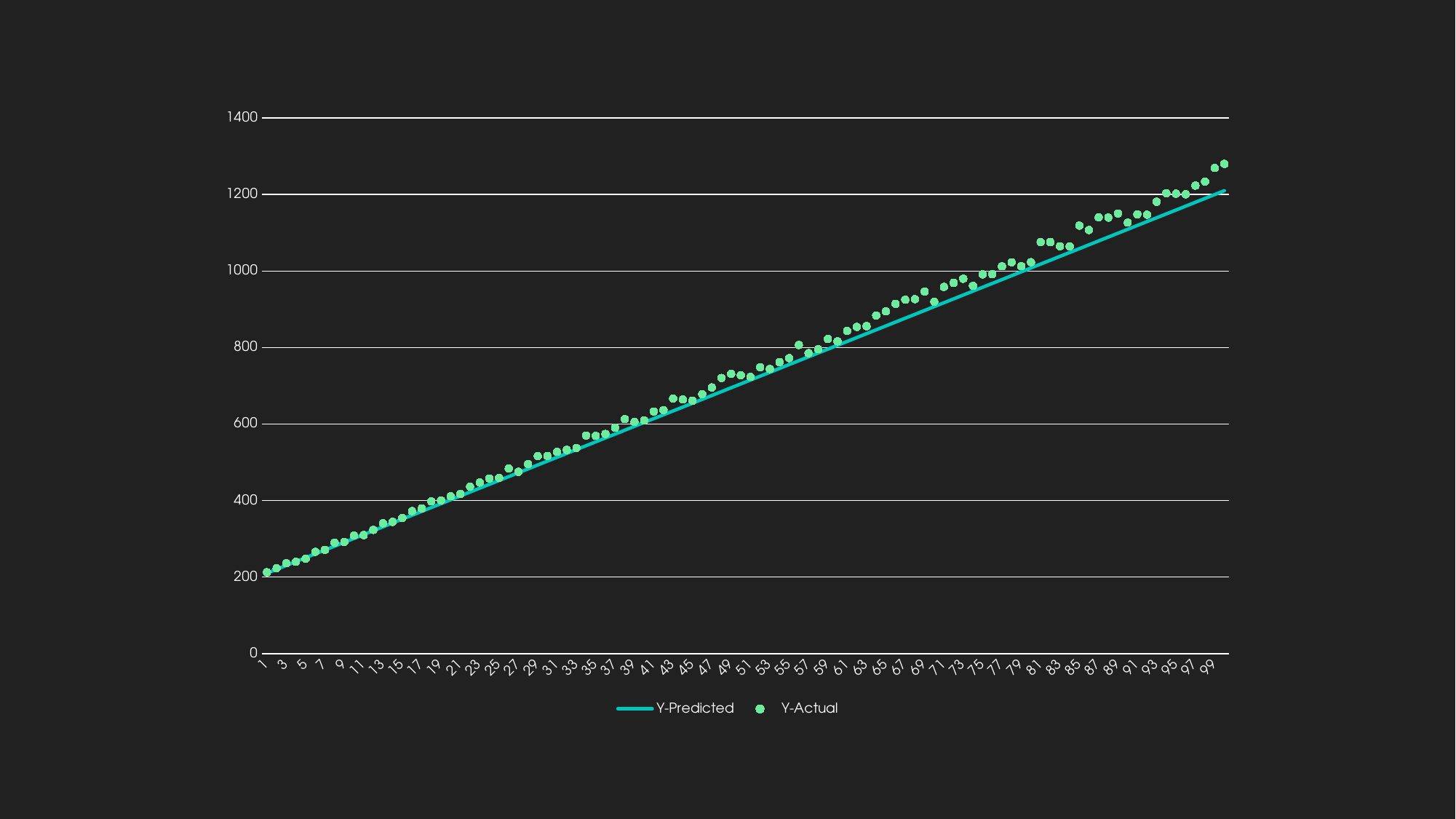

### Chart

| Category |  |  |
|---|---|---|
| 1 | 210.1 | 212.65550000000002 |
| 2 | 220.2 | 223.31099999999998 |
| 3 | 230.3 | 236.283 |
| 4 | 240.4 | 239.778 |
| 5 | 250.5 | 247.695 |
| 6 | 260.6 | 265.93300000000005 |
| 7 | 270.7 | 271.11150000000004 |
| 8 | 280.8 | 290.08799999999997 |
| 9 | 290.9 | 292.0005 |
| 10 | 301.0 | 308.555 |
| 11 | 311.1 | 309.72900000000004 |
| 12 | 321.2 | 323.334 |
| 13 | 331.29999999999995 | 340.52149999999995 |
| 14 | 341.4 | 344.22299999999996 |
| 15 | 351.5 | 354.6675 |
| 16 | 361.6 | 372.48800000000006 |
| 17 | 371.7 | 379.35 |
| 18 | 381.79999999999995 | 397.698 |
| 19 | 391.9 | 400.44999999999993 |
| 20 | 402.0 | 411.0 |
| 21 | 412.1 | 417.33450000000005 |
| 22 | 422.2 | 436.42100000000005 |
| 23 | 432.29999999999995 | 447.07649999999995 |
| 24 | 442.4 | 457.73199999999997 |
| 25 | 452.5 | 459.1125 |
| 26 | 462.59999999999997 | 483.786 |
| 27 | 472.7 | 475.153 |
| 28 | 482.8 | 495.4 |
| 29 | 492.9 | 516.069 |
| 30 | 503.0 | 516.5 |
| 31 | 513.0999999999999 | 527.05 |
| 32 | 523.2 | 532.224 |
| 33 | 533.3 | 537.187 |
| 34 | 543.4 | 569.874 |
| 35 | 553.5 | 569.25 |
| 36 | 563.5999999999999 | 574.002 |
| 37 | 573.7 | 590.35 |
| 38 | 583.8 | 612.9179999999999 |
| 39 | 593.9 | 605.3355 |
| 40 | 604.0 | 609.56 |
| 41 | 614.0999999999999 | 632.55 |
| 42 | 624.2 | 636.669 |
| 43 | 634.3 | 666.7229999999998 |
| 44 | 644.4 | 664.2 |
| 45 | 654.5 | 661.255 |
| 46 | 664.5999999999999 | 678.447 |
| 47 | 674.7 | 695.85 |
| 48 | 684.8 | 720.5279999999999 |
| 49 | 694.9 | 731.2890000000001 |
| 50 | 705.0 | 727.5 |
| 51 | 715.1 | 723.289 |
| 52 | 725.1999999999999 | 748.6 |
| 53 | 735.3 | 743.9669999999999 |
| 54 | 745.4 | 762.003 |
| 55 | 755.5 | 772.4475 |
| 56 | 765.6 | 806.6159999999999 |
| 57 | 775.6999999999999 | 785.323 |
| 58 | 785.8 | 795.6619999999998 |
| 59 | 795.9 | 822.45 |
| 60 | 806.0 | 816.34 |
| 61 | 816.1 | 843.55 |
| 62 | 826.1999999999999 | 854.1 |
| 63 | 836.3 | 856.0034999999999 |
| 64 | 846.4 | 883.9520000000001 |
| 65 | 856.5 | 894.6075 |
| 66 | 866.6 | 914.2259999999999 |
| 67 | 876.6999999999999 | 924.987 |
| 68 | 886.8 | 926.574 |
| 69 | 896.9 | 946.5090000000001 |
| 70 | 907.0 | 919.73 |
| 71 | 917.1 | 958.5404999999998 |
| 72 | 927.1999999999999 | 969.196 |
| 73 | 937.3 | 979.8515 |
| 74 | 947.4 | 961.086 |
| 75 | 957.5 | 991.25 |
| 76 | 967.6 | 991.7819999999999 |
| 77 | 977.6999999999999 | 1012.35 |
| 78 | 987.8 | 1022.9 |
| 79 | 997.9 | 1012.7810000000001 |
| 80 | 1008.0 | 1023.12 |
| 81 | 1018.1 | 1075.6409999999998 |
| 82 | 1028.1999999999998 | 1075.751 |
| 83 | 1038.3 | 1064.8935000000001 |
| 84 | 1048.4 | 1064.476 |
| 85 | 1058.5 | 1118.685 |
| 86 | 1068.6 | 1107.3 |
| 87 | 1078.6999999999998 | 1140.2069999999999 |
| 88 | 1088.8 | 1139.6840000000002 |
| 89 | 1098.9 | 1150.3395 |
| 90 | 1109.0 | 1126.51 |
| 91 | 1119.1 | 1148.4495 |
| 92 | 1129.1999999999998 | 1147.1879999999999 |
| 93 | 1139.3 | 1181.15 |
| 94 | 1149.4 | 1203.6170000000002 |
| 95 | 1159.5 | 1202.25 |
| 96 | 1169.6 | 1200.6719999999996 |
| 97 | 1179.6999999999998 | 1223.35 |
| 98 | 1189.8 | 1233.9 |
| 99 | 1199.9 | 1269.3390000000002 |
| 100 | 1210.0 | 1280.1 |